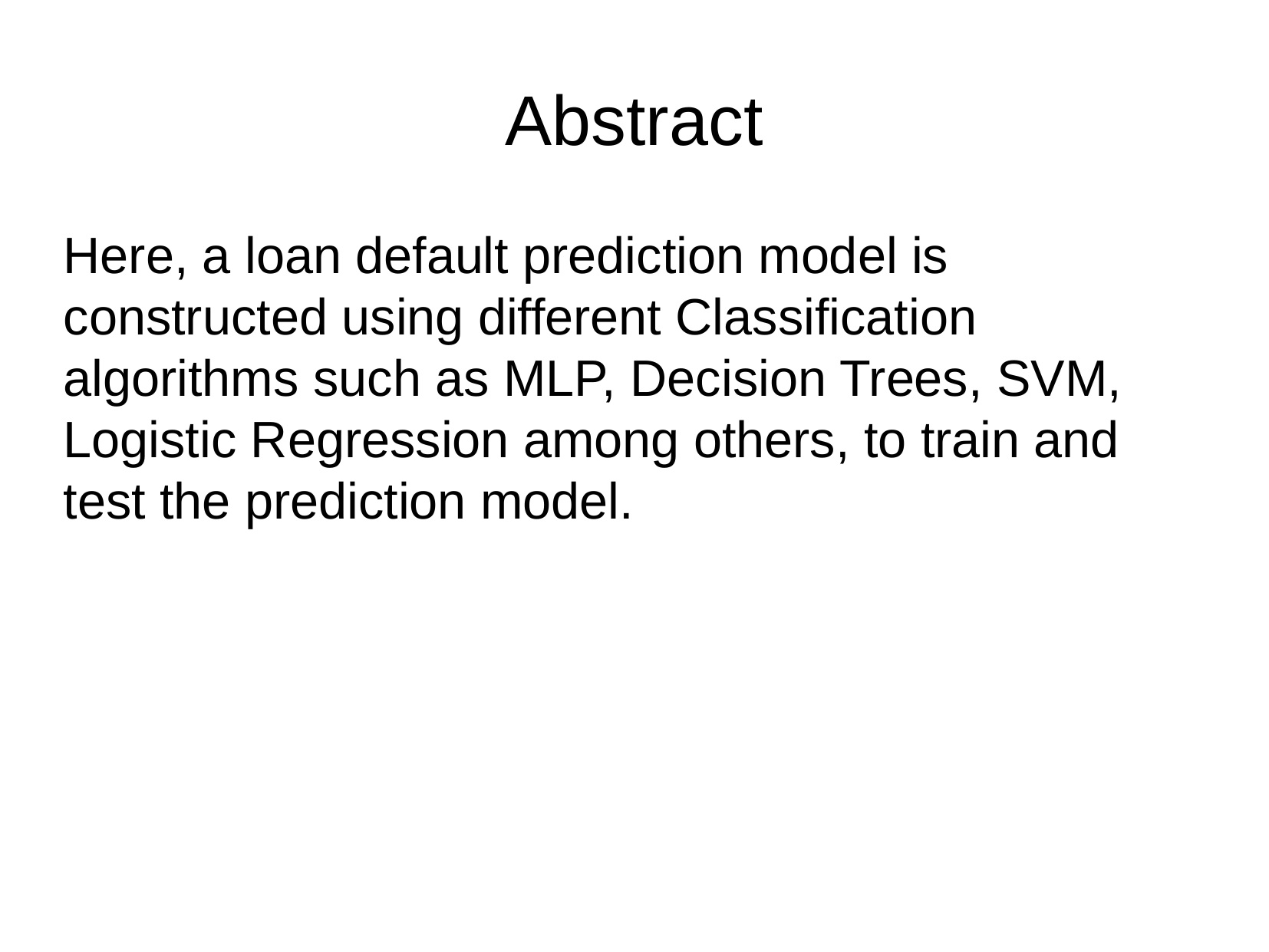

Abstract
Here, a loan default prediction model is constructed using different Classification algorithms such as MLP, Decision Trees, SVM, Logistic Regression among others, to train and test the prediction model.